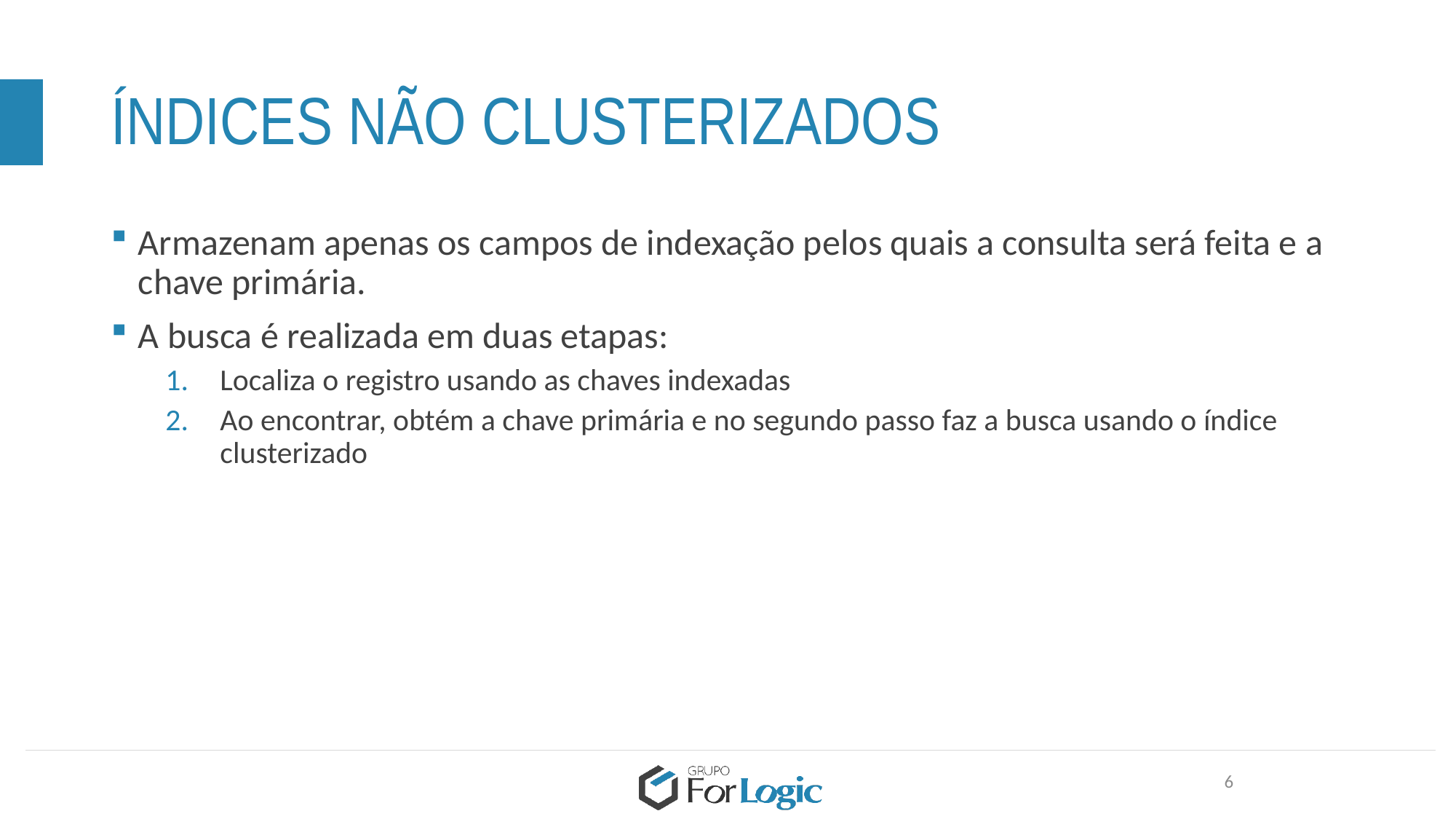

# ÍNDICES NÃO CLUSTERIZADOS
Armazenam apenas os campos de indexação pelos quais a consulta será feita e a chave primária.
A busca é realizada em duas etapas:
Localiza o registro usando as chaves indexadas
Ao encontrar, obtém a chave primária e no segundo passo faz a busca usando o índice clusterizado
6